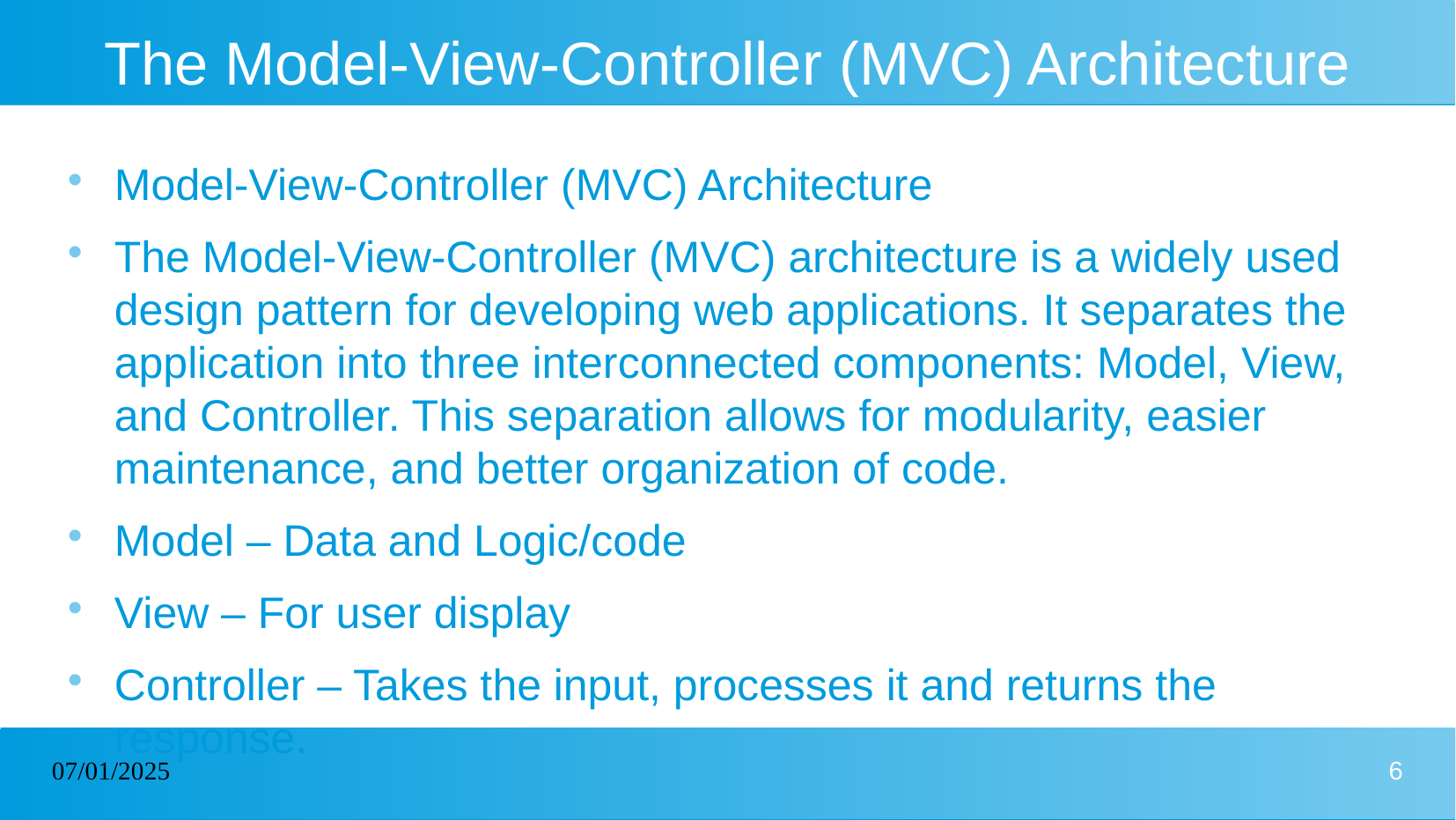

# The Model-View-Controller (MVC) Architecture
Model-View-Controller (MVC) Architecture
The Model-View-Controller (MVC) architecture is a widely used design pattern for developing web applications. It separates the application into three interconnected components: Model, View, and Controller. This separation allows for modularity, easier maintenance, and better organization of code.
Model – Data and Logic/code
View – For user display
Controller – Takes the input, processes it and returns the response.
07/01/2025
6